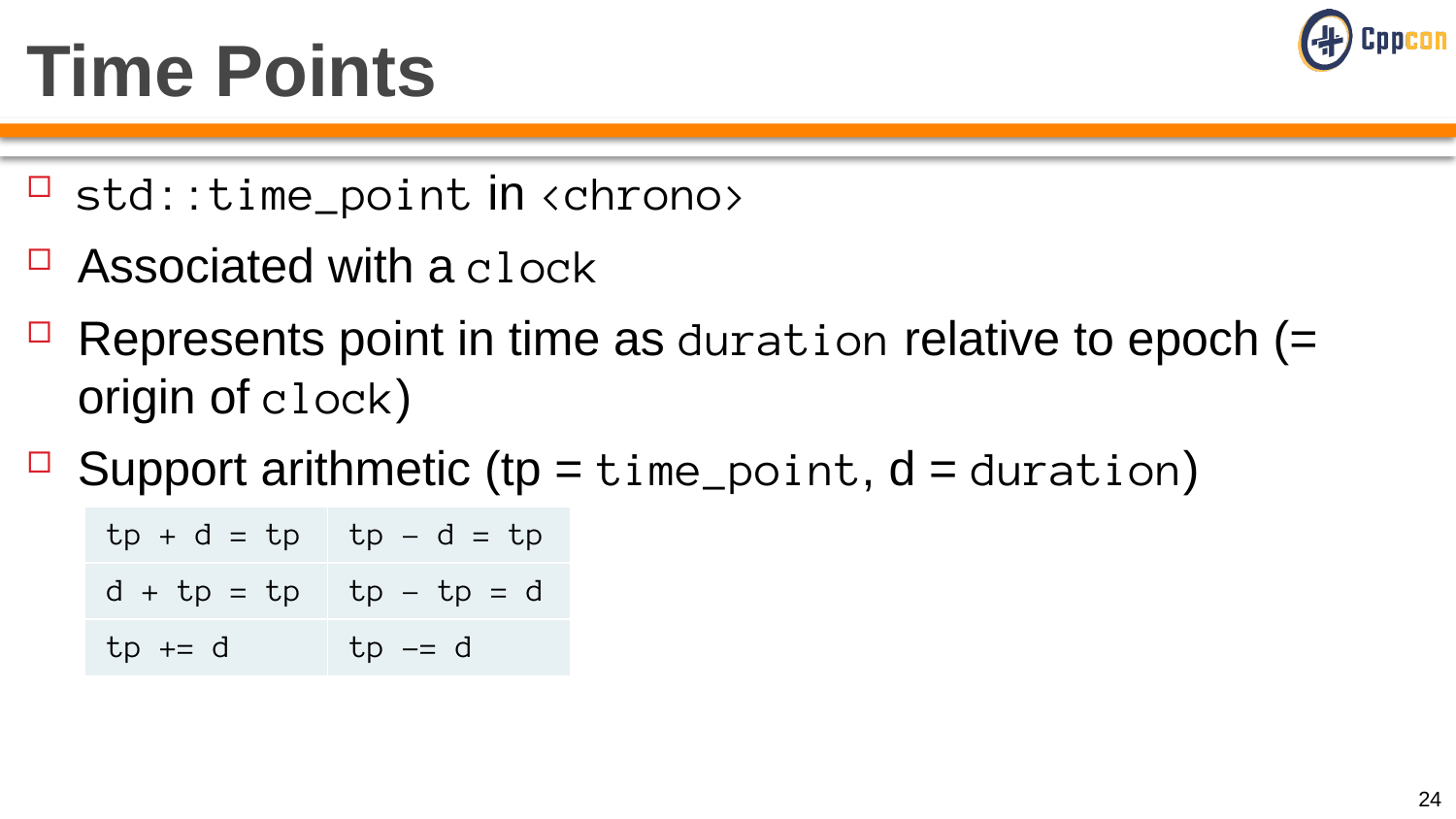

# Time Points
std::time_point in <chrono>
Associated with a clock
Represents point in time as duration relative to epoch (= origin of clock)
Support arithmetic (tp = time_point, d = duration)

| tp + d = tp | tp – d = tp |
| --- | --- |
| d + tp = tp | tp – tp = d |
| tp += d | tp -= d |